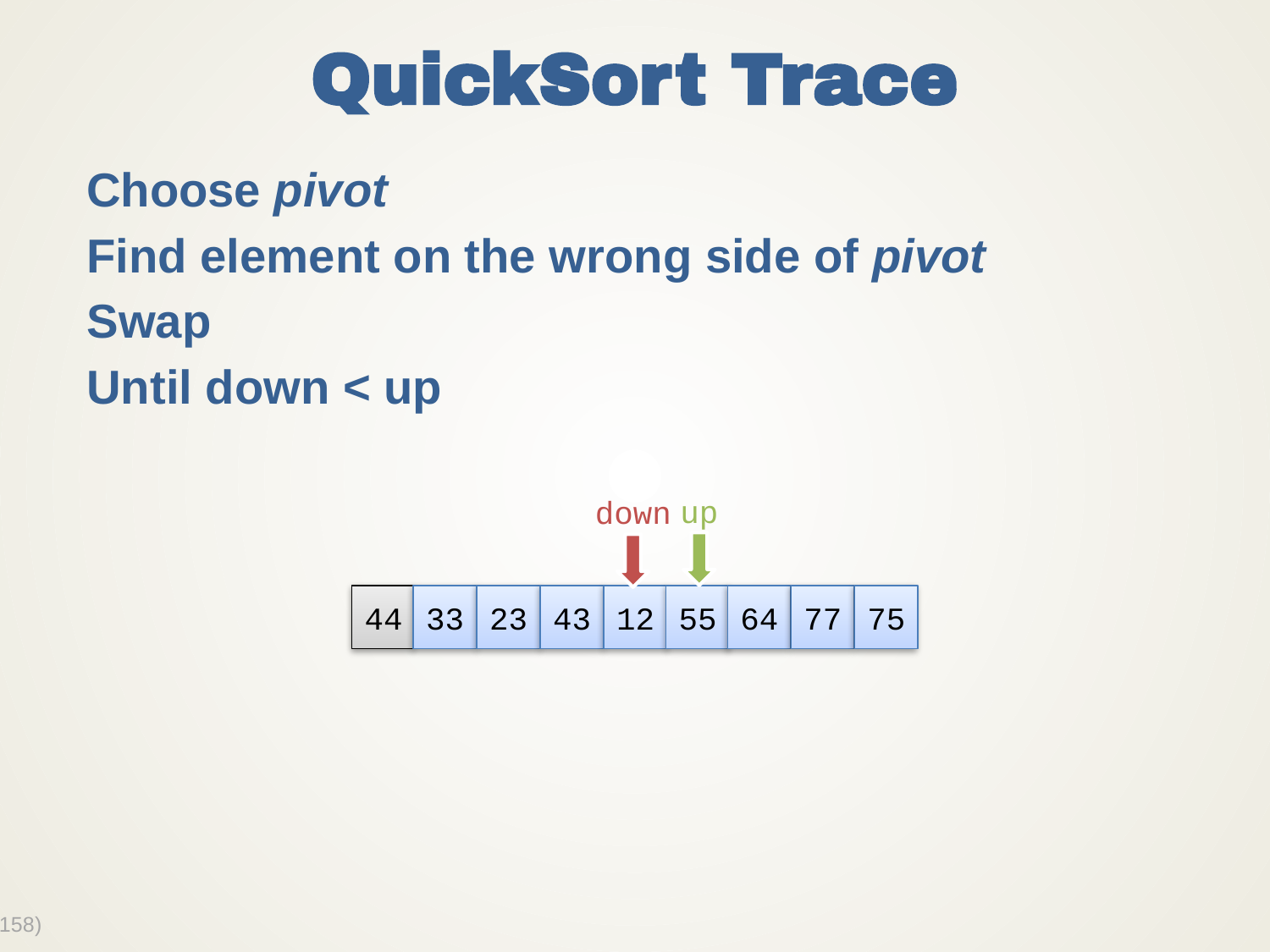

# QuickSort Trace
Choose pivot
Find element on the wrong side of pivot
Swap
Until down < up
up

down

44
33
23
43
12
55
64
77
75